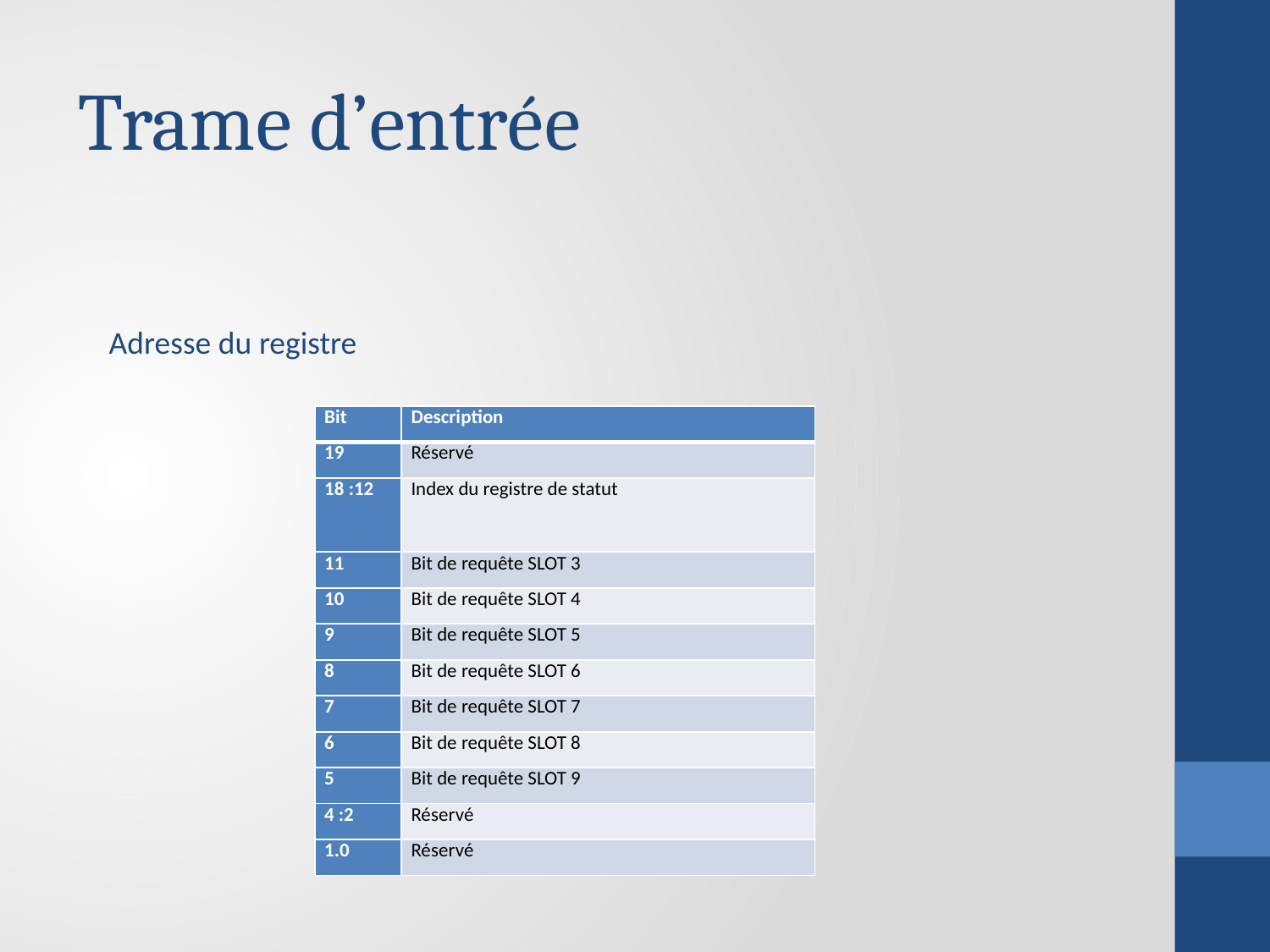

# Trame d’entrée
Adresse du registre
| Bit | Description |
| --- | --- |
| 19 | Réservé |
| 18 :12 | Index du registre de statut |
| 11 | Bit de requête SLOT 3 |
| 10 | Bit de requête SLOT 4 |
| 9 | Bit de requête SLOT 5 |
| 8 | Bit de requête SLOT 6 |
| 7 | Bit de requête SLOT 7 |
| 6 | Bit de requête SLOT 8 |
| 5 | Bit de requête SLOT 9 |
| 4 :2 | Réservé |
| 1.0 | Réservé |